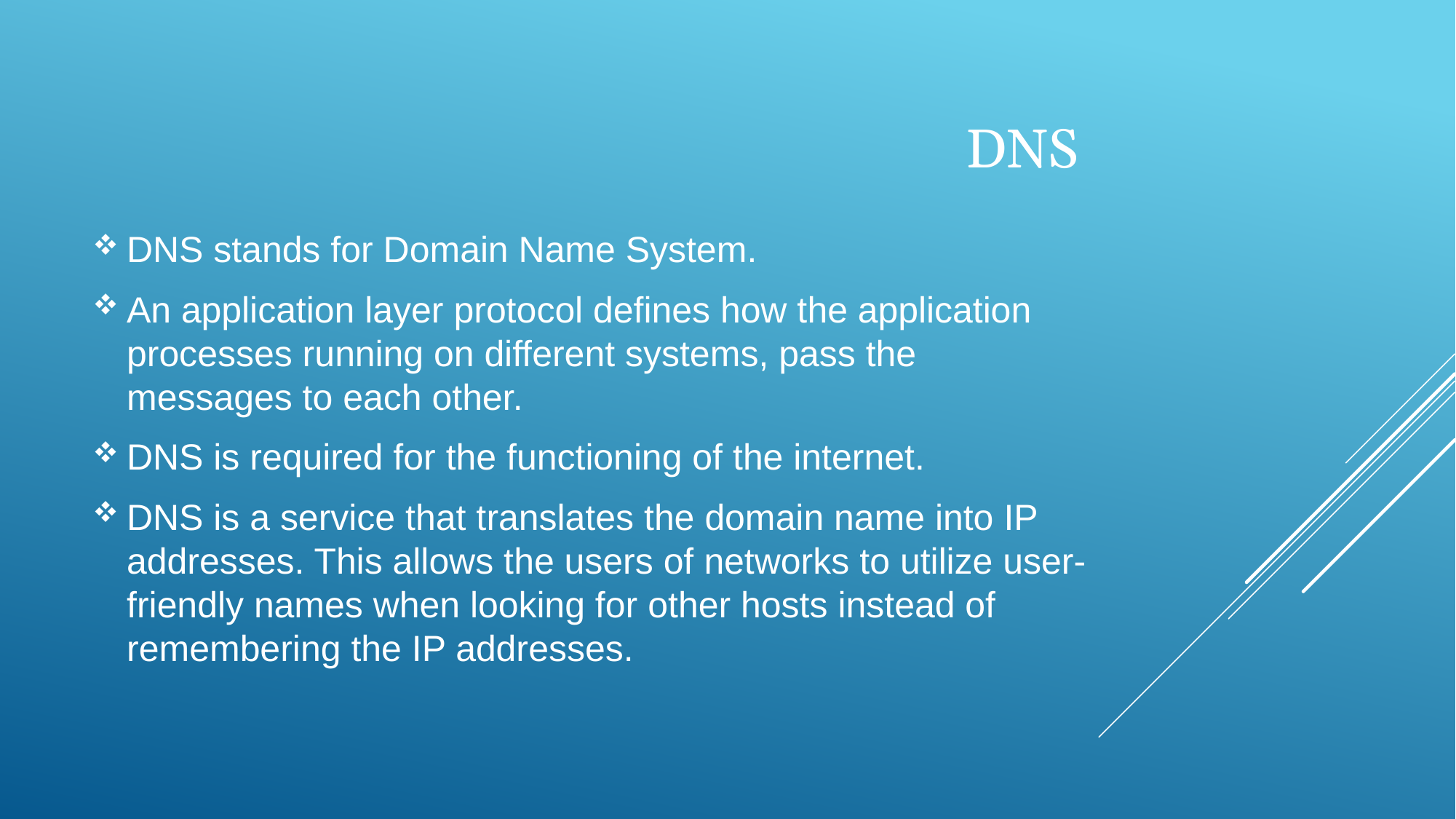

# DNS
DNS stands for Domain Name System.
An application layer protocol defines how the application processes running on different systems, pass the messages to each other.
DNS is required for the functioning of the internet.
DNS is a service that translates the domain name into IP addresses. This allows the users of networks to utilize user-friendly names when looking for other hosts instead of remembering the IP addresses.